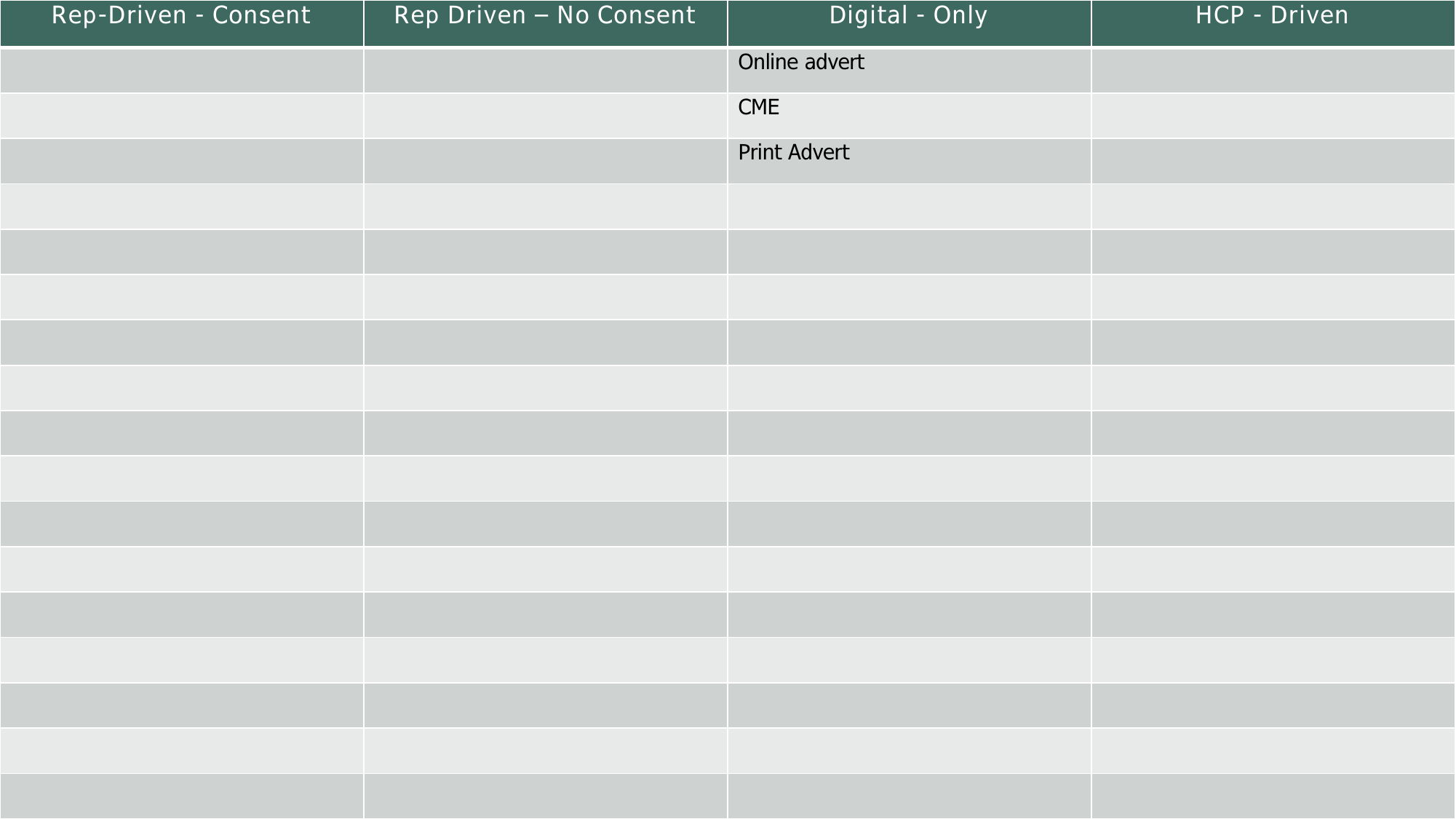

| Rep-Driven - Consent | Rep Driven – No Consent | Digital - Only | HCP - Driven |
| --- | --- | --- | --- |
|  |  | Online advert |  |
|  |  | CME |  |
|  |  | Print Advert |  |
|  |  |  |  |
|  |  |  |  |
|  |  |  |  |
|  |  |  |  |
|  |  |  |  |
|  |  |  |  |
|  |  |  |  |
|  |  |  |  |
|  |  |  |  |
|  |  |  |  |
|  |  |  |  |
|  |  |  |  |
|  |  |  |  |
|  |  |  |  |